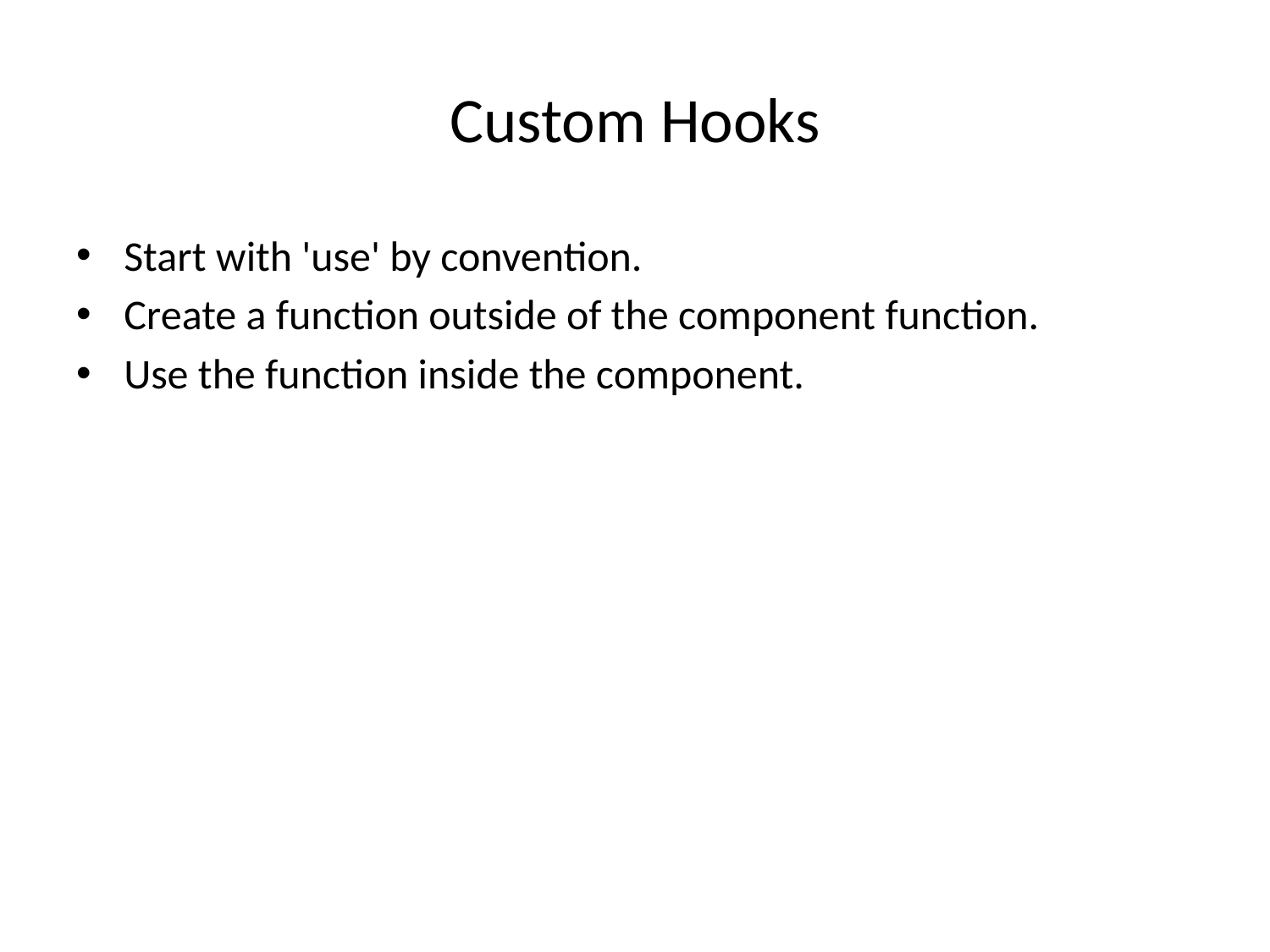

# Custom Hooks
Start with 'use' by convention.
Create a function outside of the component function.
Use the function inside the component.